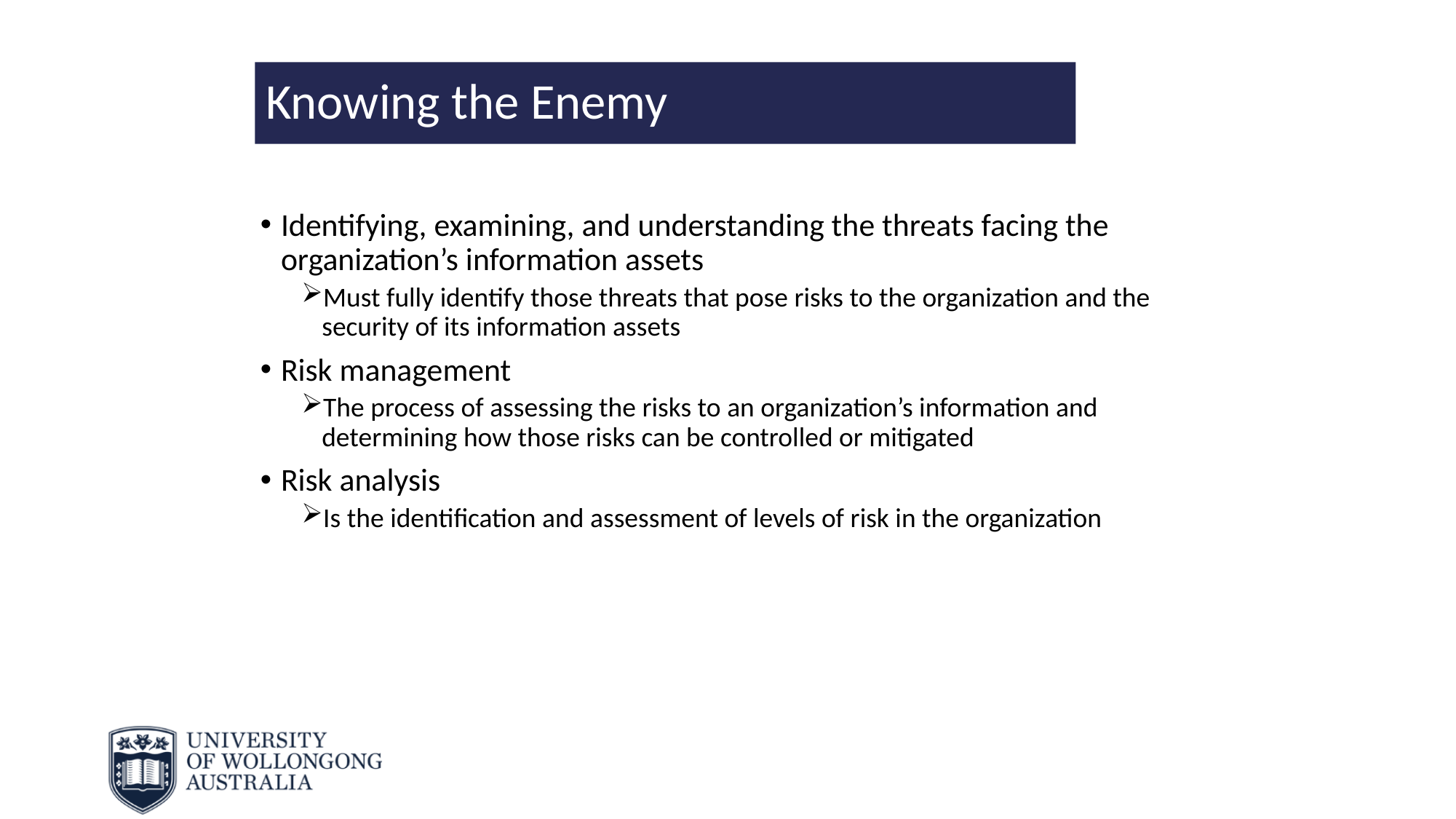

# Knowing the Enemy
Identifying, examining, and understanding the threats facing the organization’s information assets
Must fully identify those threats that pose risks to the organization and the security of its information assets
Risk management
The process of assessing the risks to an organization’s information and determining how those risks can be controlled or mitigated
Risk analysis
Is the identification and assessment of levels of risk in the organization